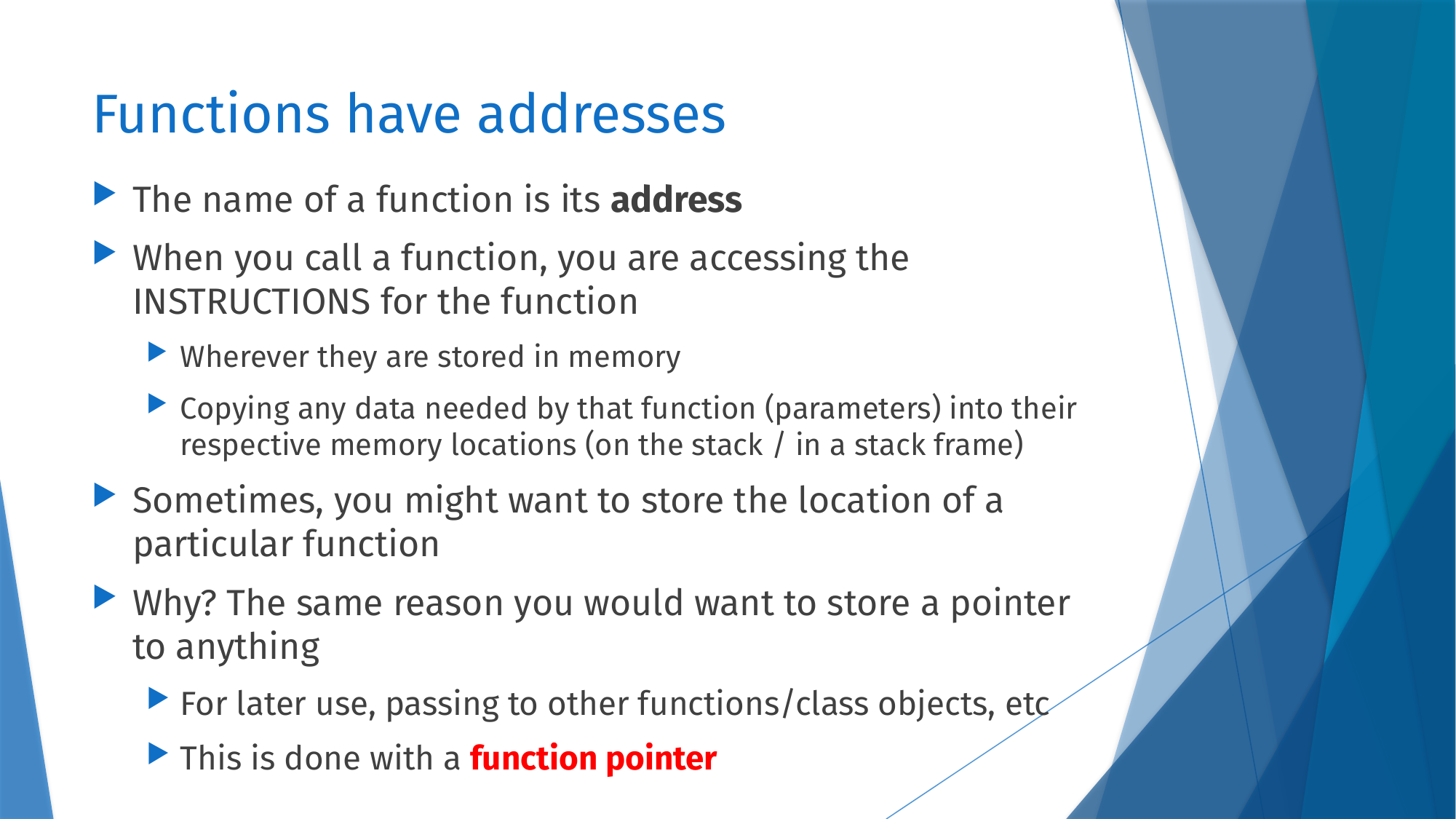

# Functions have addresses
The name of a function is its address
When you call a function, you are accessing the INSTRUCTIONS for the function
Wherever they are stored in memory
Copying any data needed by that function (parameters) into their respective memory locations (on the stack / in a stack frame)
Sometimes, you might want to store the location of a particular function
Why? The same reason you would want to store a pointer to anything
For later use, passing to other functions/class objects, etc
This is done with a function pointer